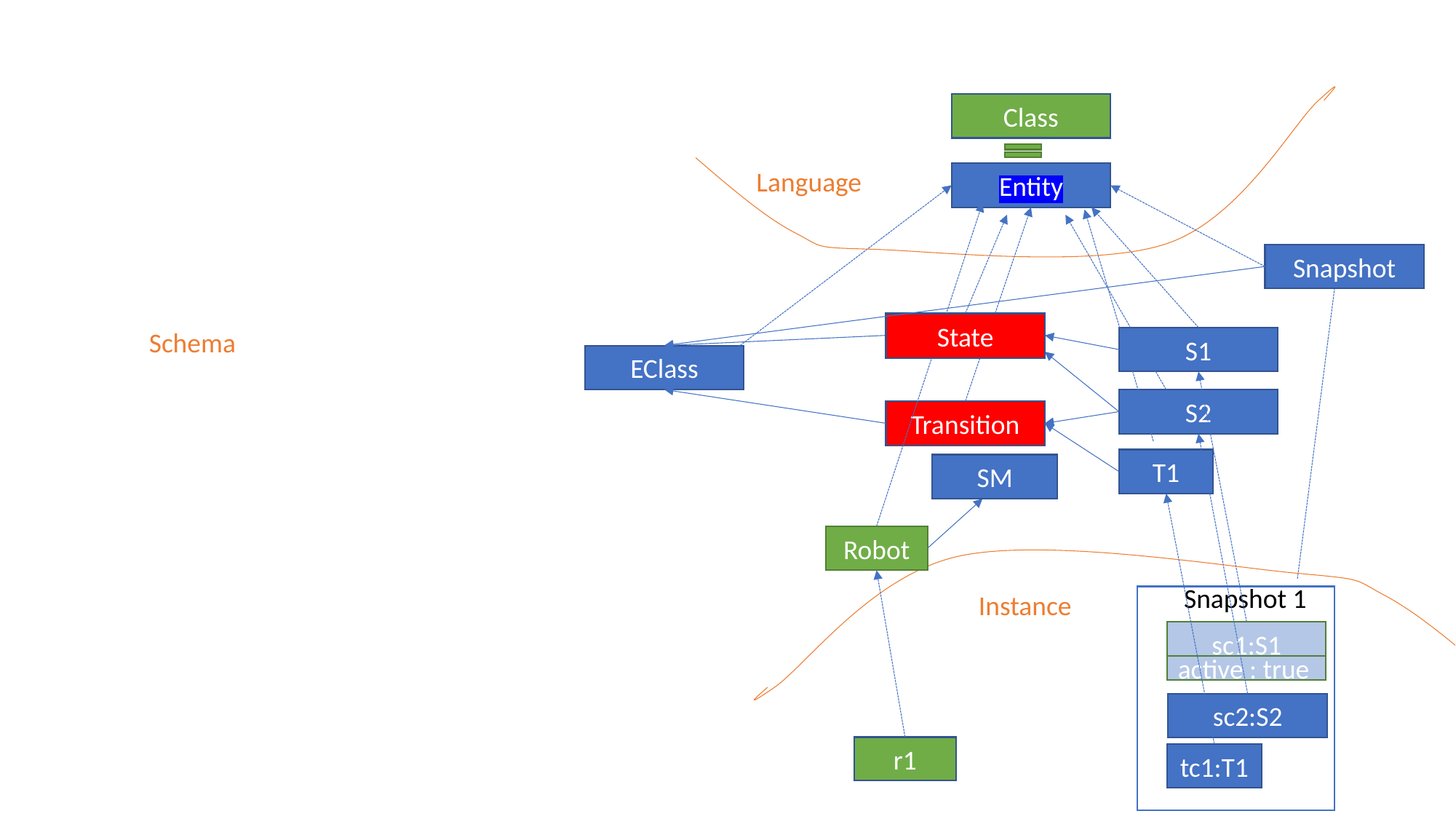

Class

Language
Entity
Snapshot
State
State
Schema
S1
EClass
S2
Transition
T1
SM
Robot

Snapshot 1
Instance

sc1:S1
active : true
sc2:S2
r1
tc1:T1